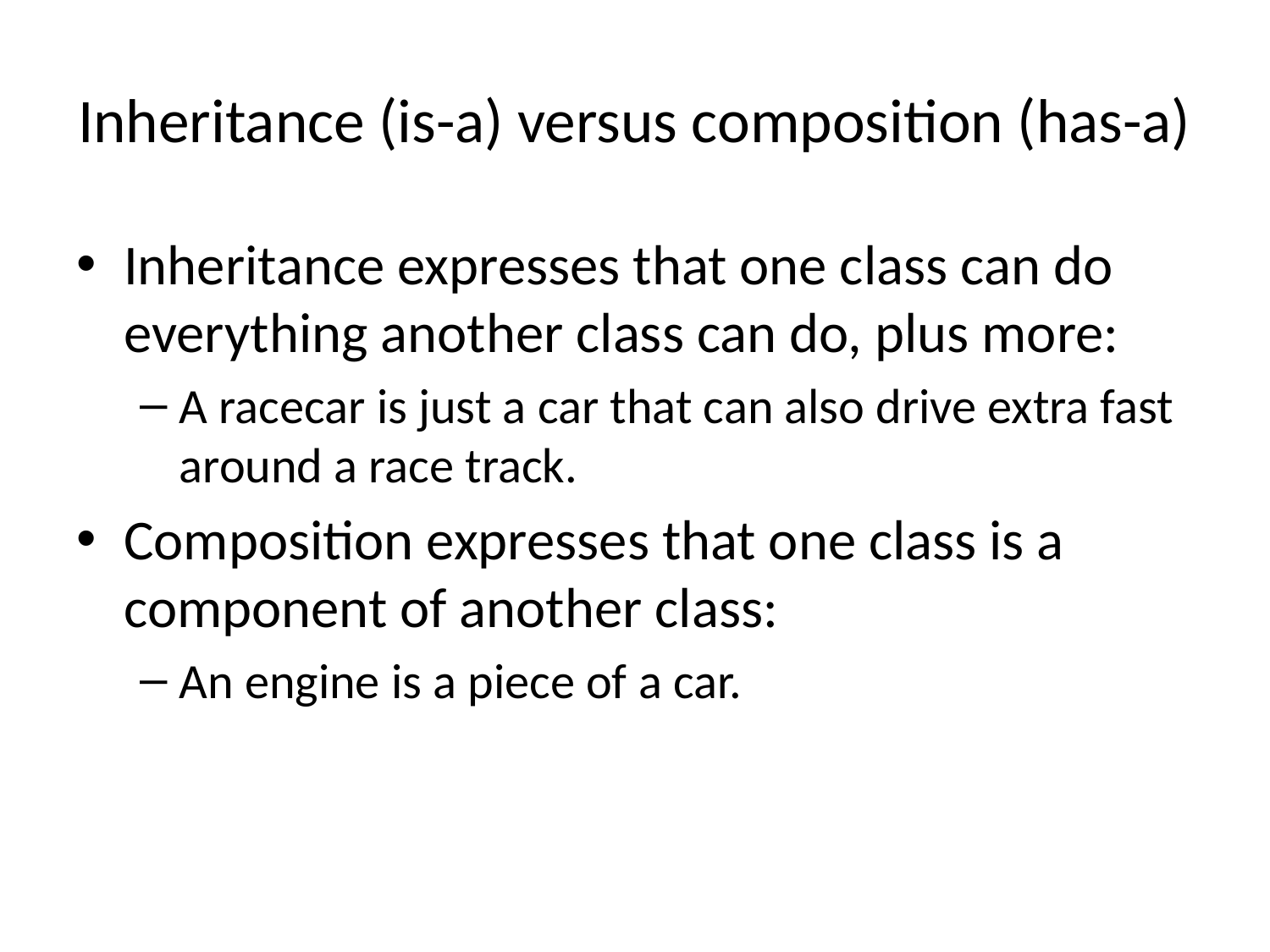

# Inheritance (is-a) versus composition (has-a)
Inheritance expresses that one class can do everything another class can do, plus more:
A racecar is just a car that can also drive extra fast around a race track.
Composition expresses that one class is a component of another class:
An engine is a piece of a car.